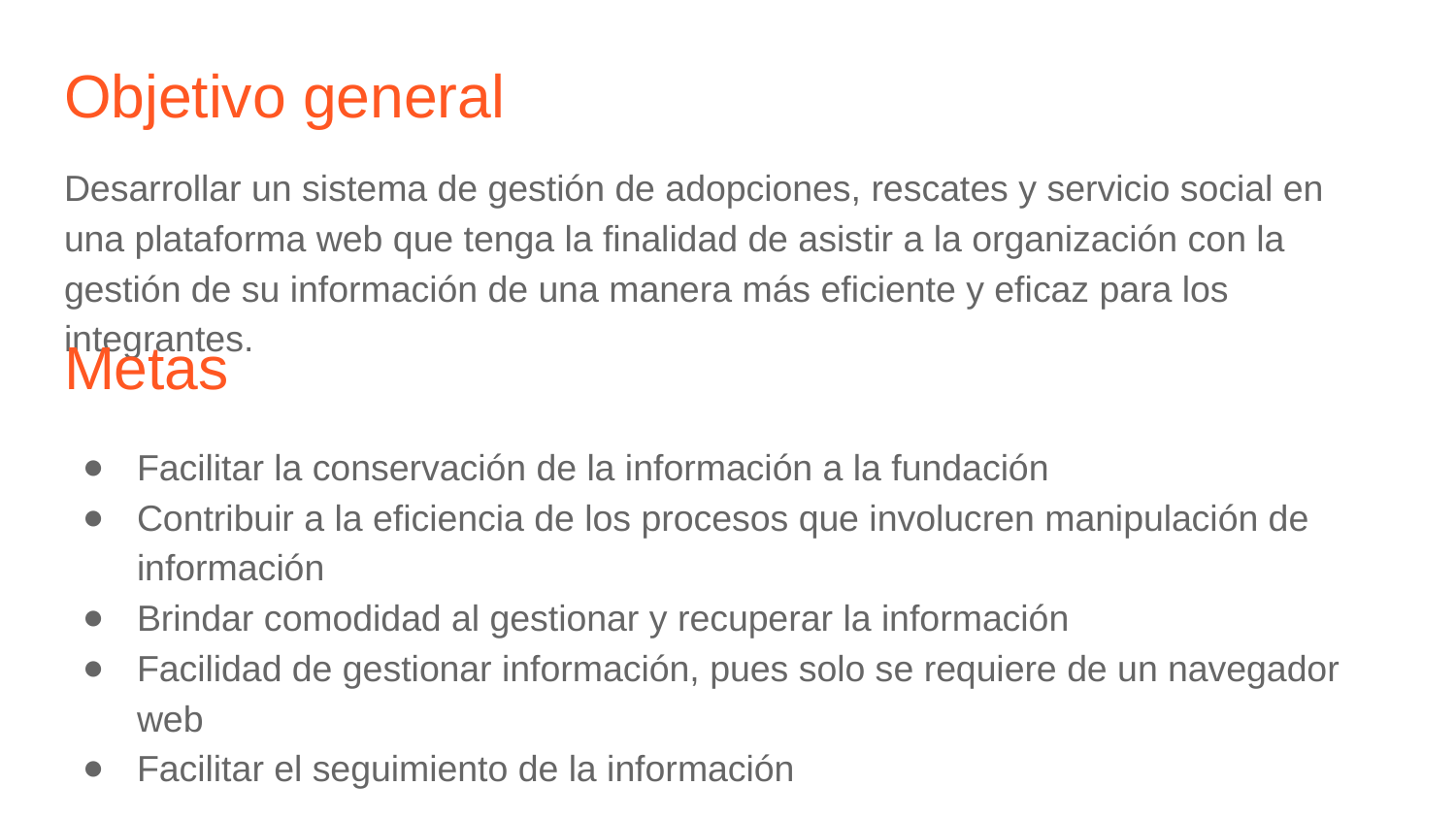

# Objetivo general
Desarrollar un sistema de gestión de adopciones, rescates y servicio social en una plataforma web que tenga la finalidad de asistir a la organización con la gestión de su información de una manera más eficiente y eficaz para los integrantes.
Metas
Facilitar la conservación de la información a la fundación
Contribuir a la eficiencia de los procesos que involucren manipulación de información
Brindar comodidad al gestionar y recuperar la información
Facilidad de gestionar información, pues solo se requiere de un navegador web
Facilitar el seguimiento de la información